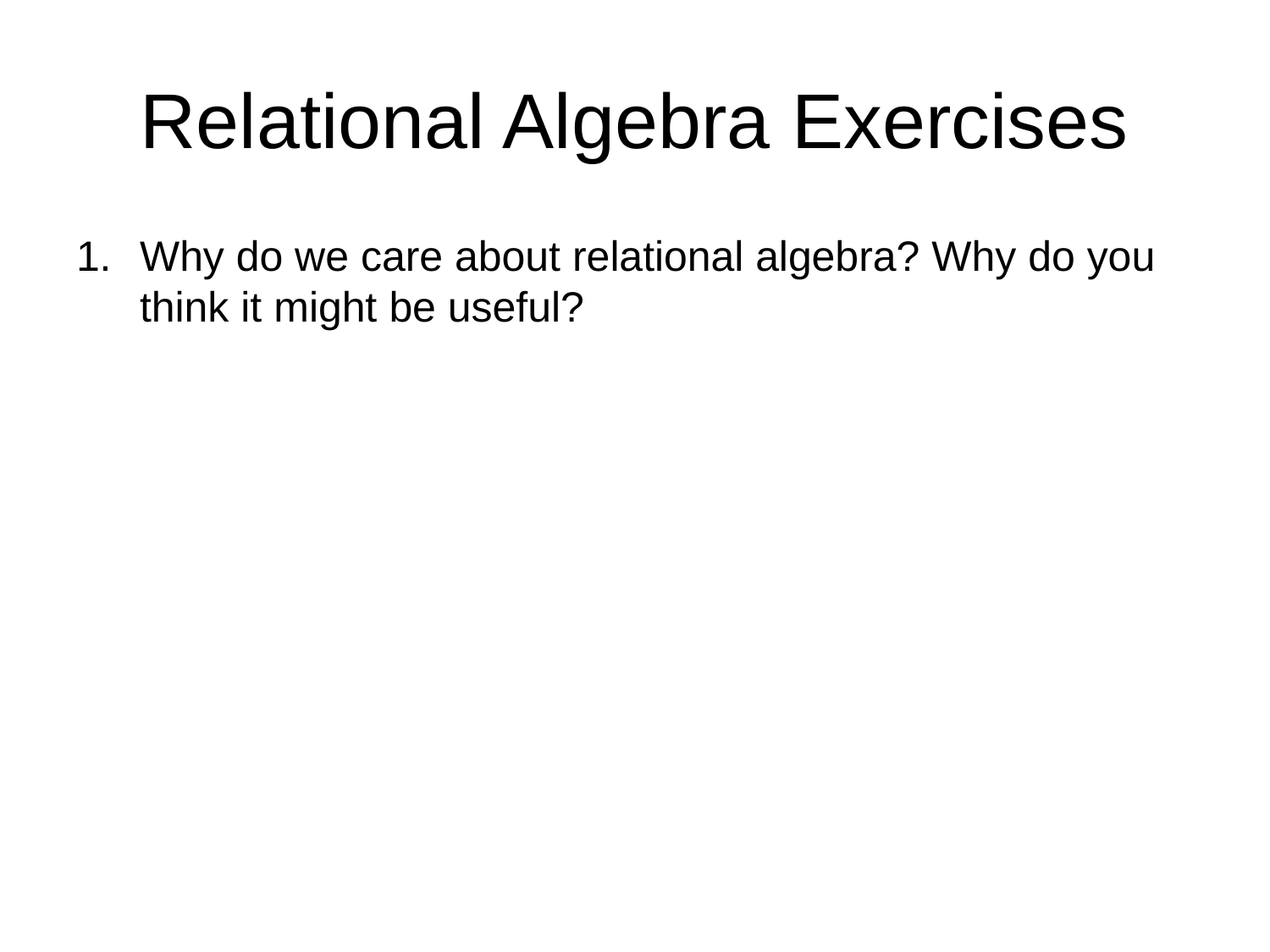

# Relational Algebra Exercises
Why do we care about relational algebra? Why do you think it might be useful?